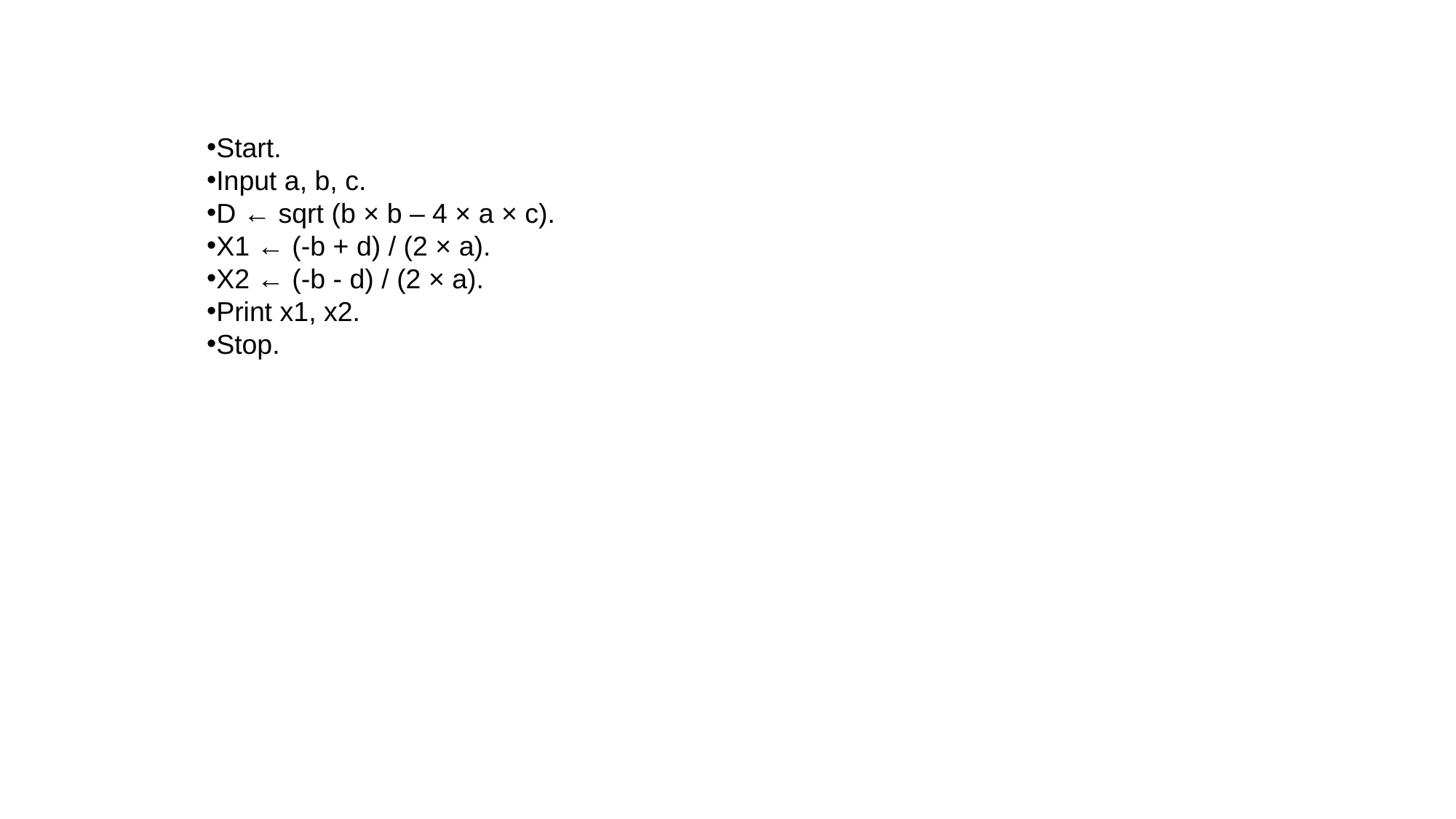

Start.
Input a, b, c.
D ← sqrt (b × b – 4 × a × c).
X1 ← (-b + d) / (2 × a).
X2 ← (-b - d) / (2 × a).
Print x1, x2.
Stop.